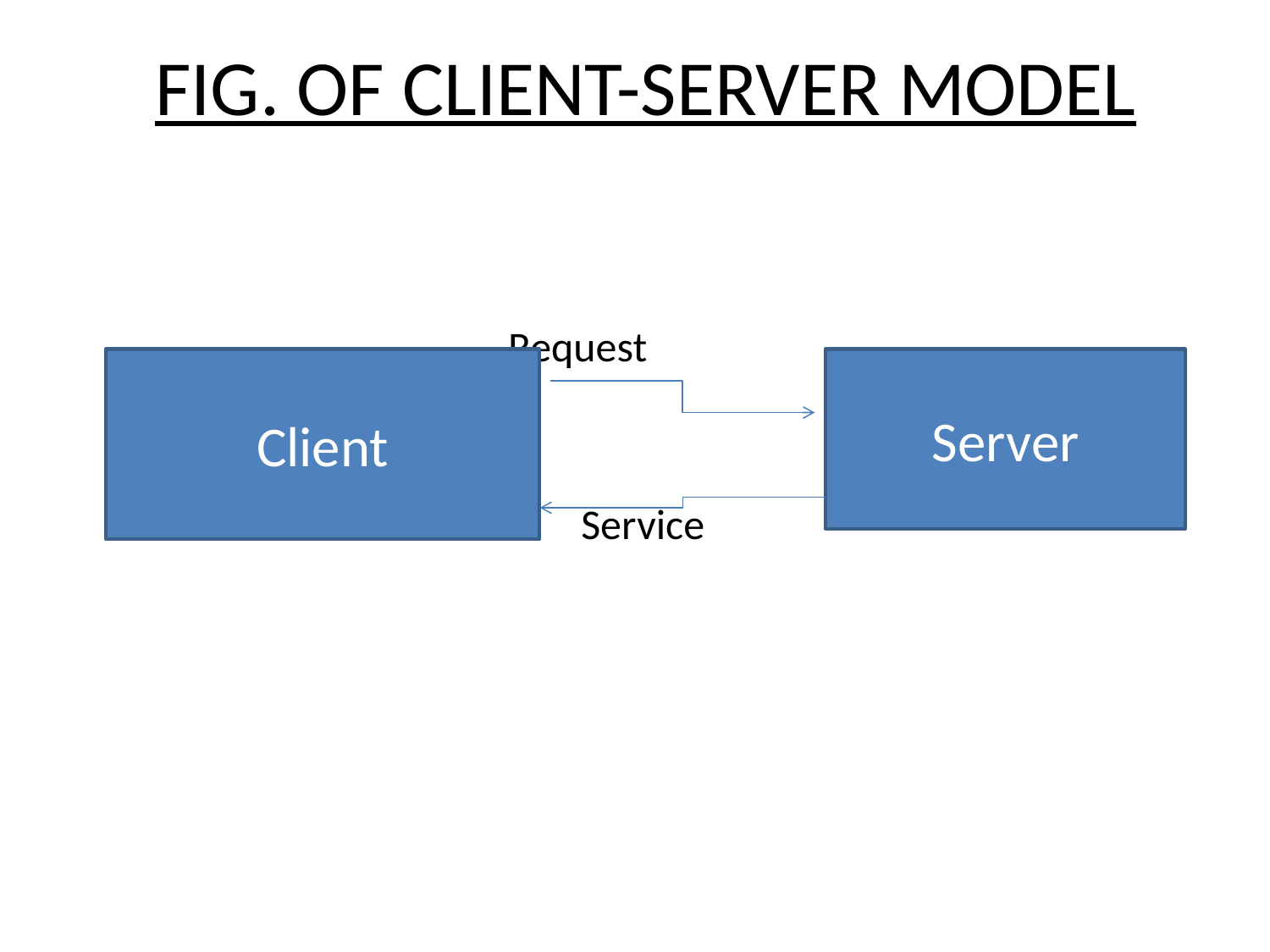

# FIG. OF CLIENT-SERVER MODEL

                                                            Request

                                                     Service

Client
Server